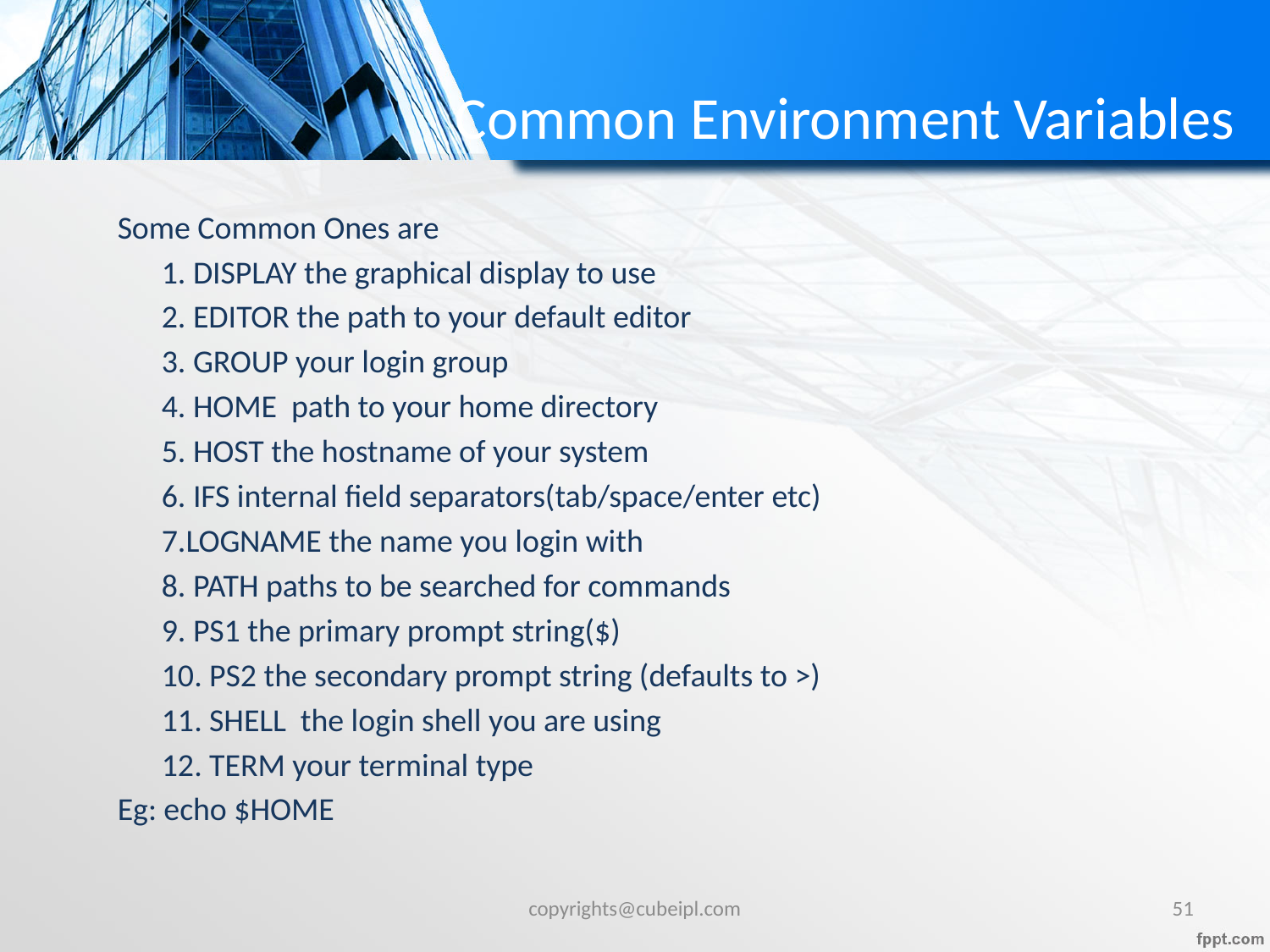

# Common Environment Variables
Some Common Ones are
	1. DISPLAY the graphical display to use
	2. EDITOR the path to your default editor
	3. GROUP your login group
	4. HOME  path to your home directory
	5. HOST the hostname of your system
	6. IFS internal field separators(tab/space/enter etc)
	7.LOGNAME the name you login with
	8. PATH paths to be searched for commands
	9. PS1 the primary prompt string($)
	10. PS2 the secondary prompt string (defaults to >)
	11. SHELL  the login shell you are using
	12. TERM your terminal type
Eg: echo $HOME
copyrights@cubeipl.com
51